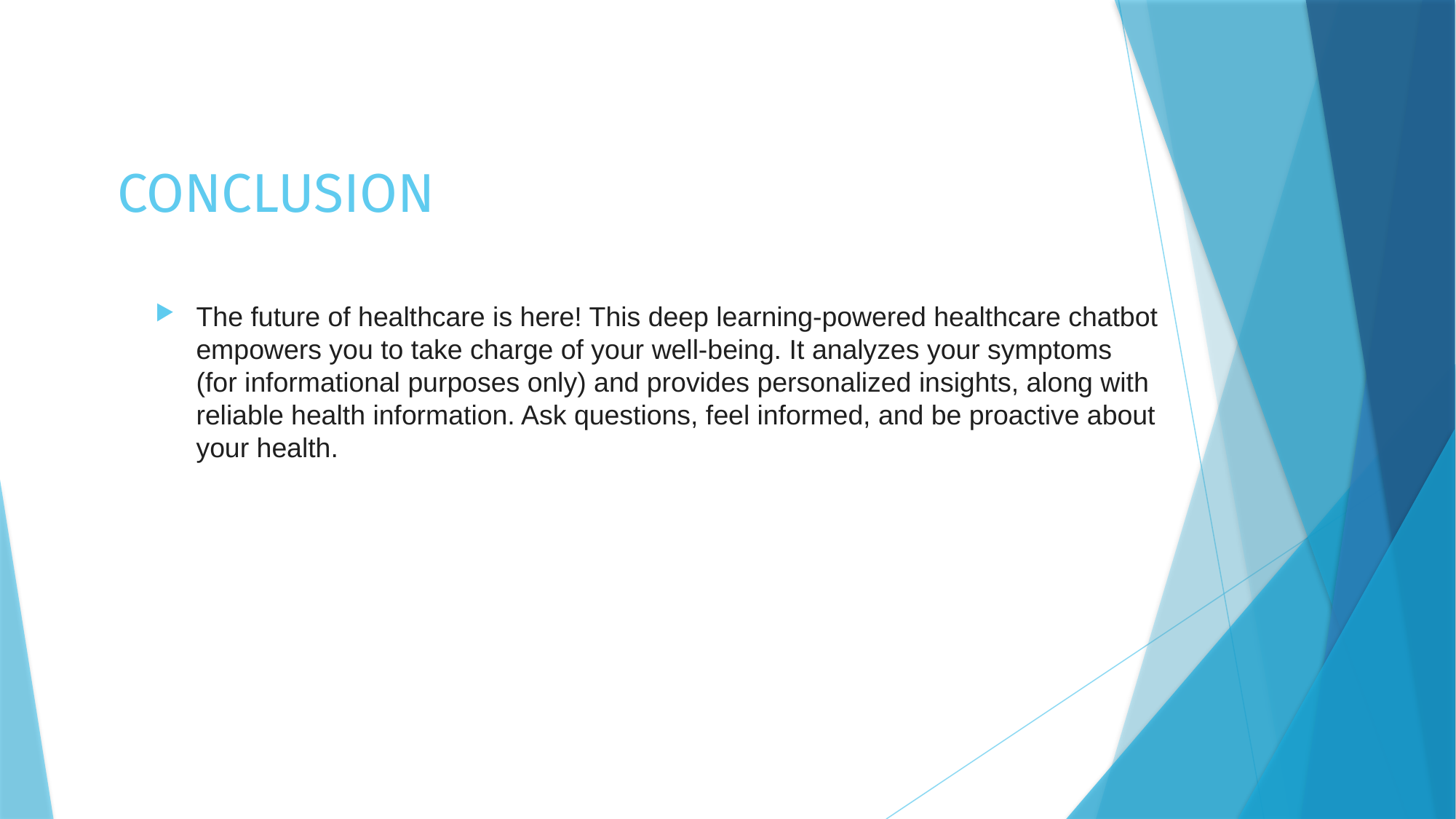

# CONCLUSION
The future of healthcare is here! This deep learning-powered healthcare chatbot empowers you to take charge of your well-being. It analyzes your symptoms (for informational purposes only) and provides personalized insights, along with reliable health information. Ask questions, feel informed, and be proactive about your health.